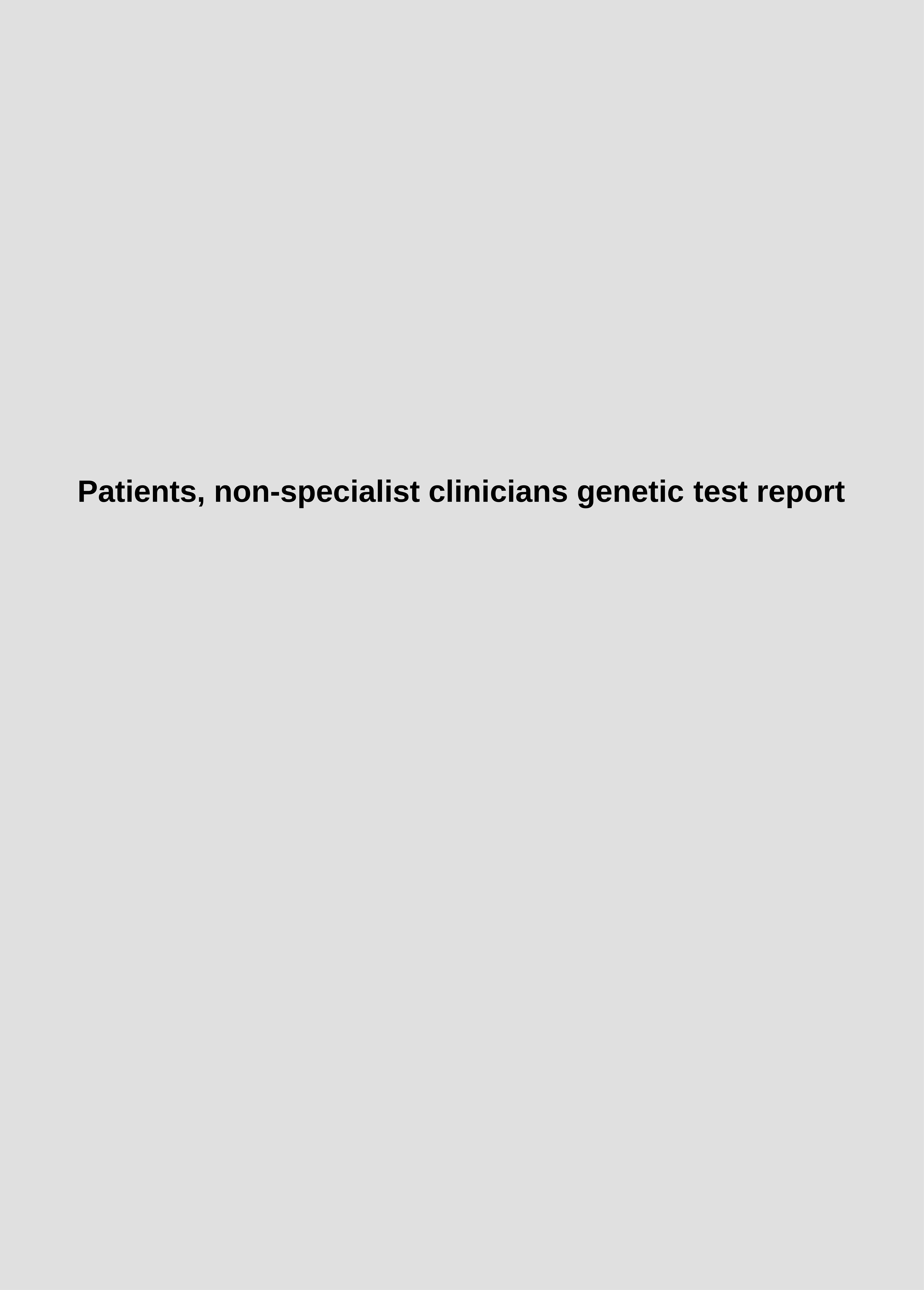

# Patients, non-specialist clinicians genetic test report